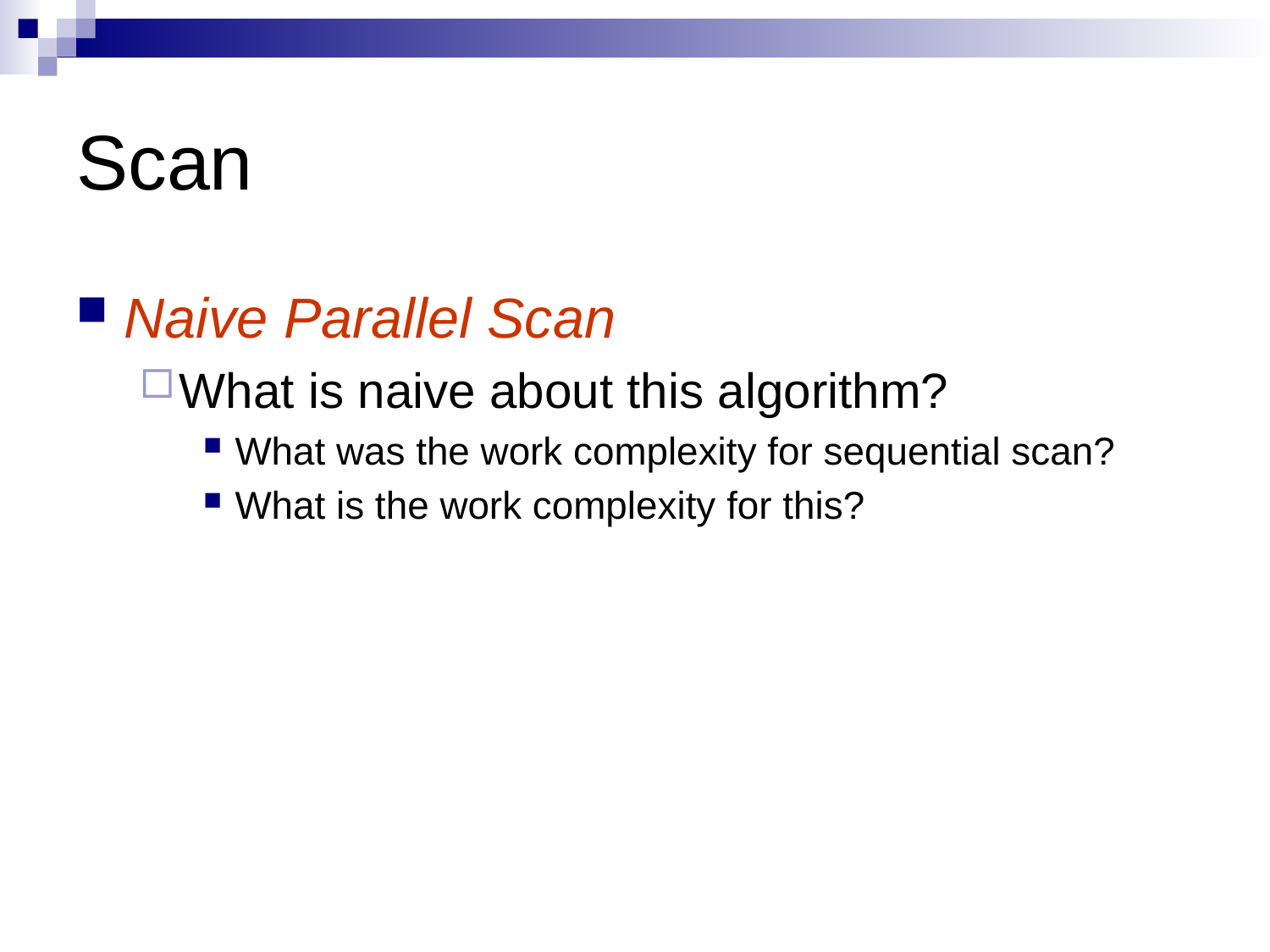

# Scan
Naive Parallel Scan
What is naive about this algorithm?
What was the work complexity for sequential scan?
What is the work complexity for this?